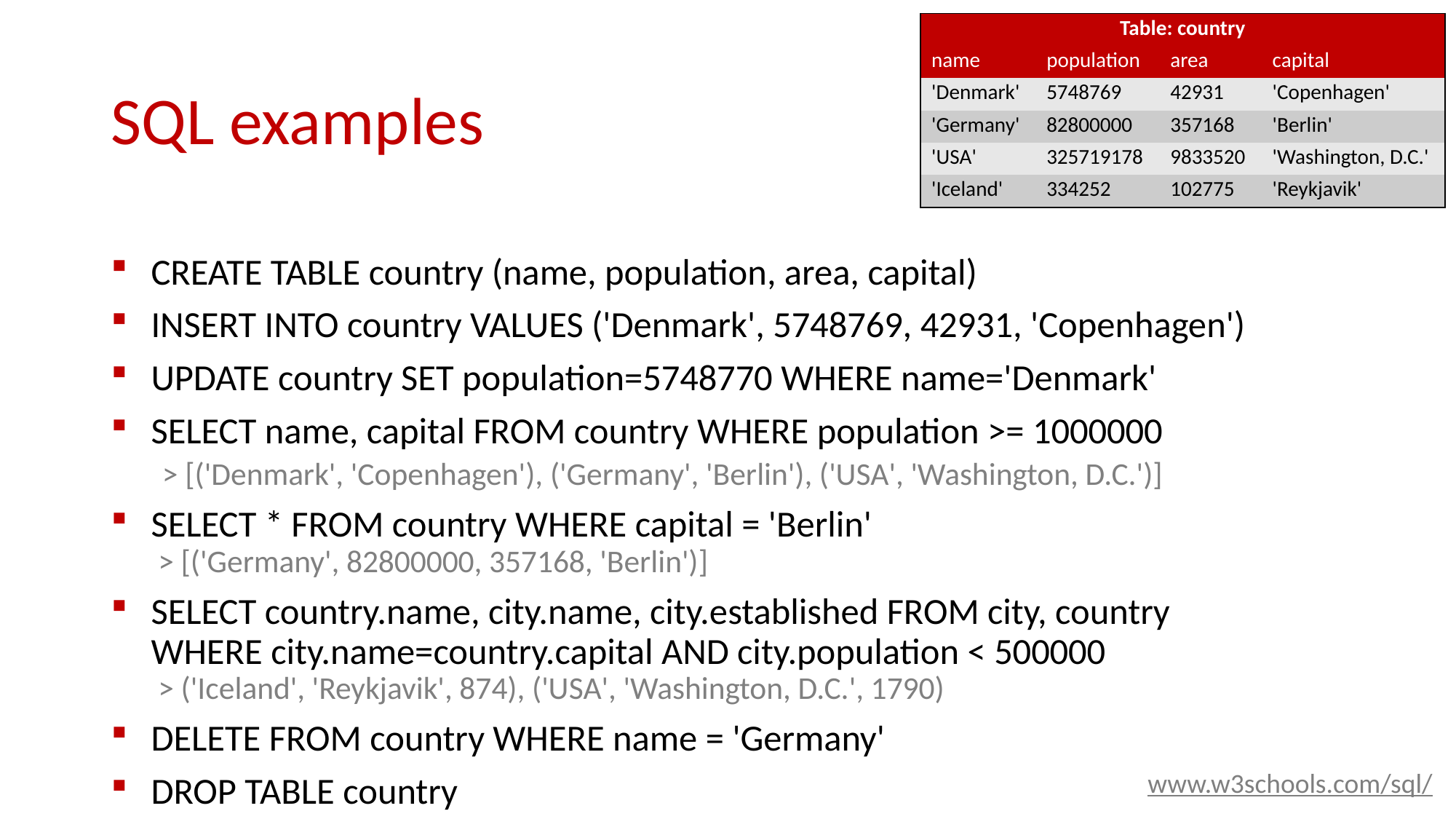

| Table: country |  |  |  |
| --- | --- | --- | --- |
| name | population | area | capital |
| 'Denmark' | 5748769 | 42931 | 'Copenhagen' |
| 'Germany' | 82800000 | 357168 | 'Berlin' |
| 'USA' | 325719178 | 9833520 | 'Washington, D.C.' |
| 'Iceland' | 334252 | 102775 | 'Reykjavik' |
# SQL examples
CREATE TABLE country (name, population, area, capital)
INSERT INTO country VALUES ('Denmark', 5748769, 42931, 'Copenhagen')
UPDATE country SET population=5748770 WHERE name='Denmark'
SELECT name, capital FROM country WHERE population >= 1000000
> [('Denmark', 'Copenhagen'), ('Germany', 'Berlin'), ('USA', 'Washington, D.C.')]
SELECT * FROM country WHERE capital = 'Berlin'
 > [('Germany', 82800000, 357168, 'Berlin')]
SELECT country.name, city.name, city.established FROM city, country
WHERE city.name=country.capital AND city.population < 500000
 > ('Iceland', 'Reykjavik', 874), ('USA', 'Washington, D.C.', 1790)
DELETE FROM country WHERE name = 'Germany'
DROP TABLE country
www.w3schools.com/sql/